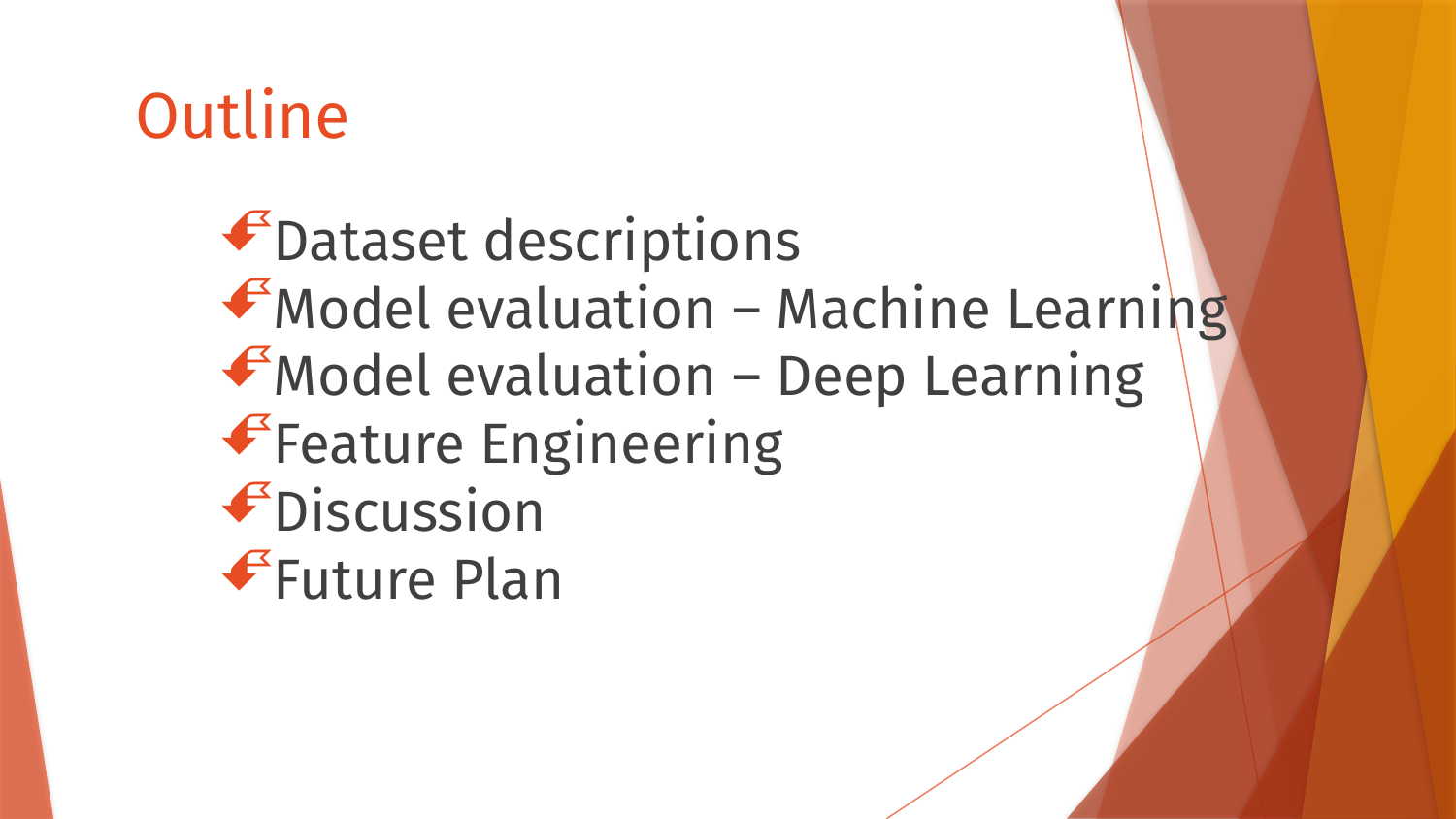

# Outline
Dataset descriptions
Model evaluation – Machine Learning
Model evaluation – Deep Learning
Feature Engineering
Discussion
Future Plan